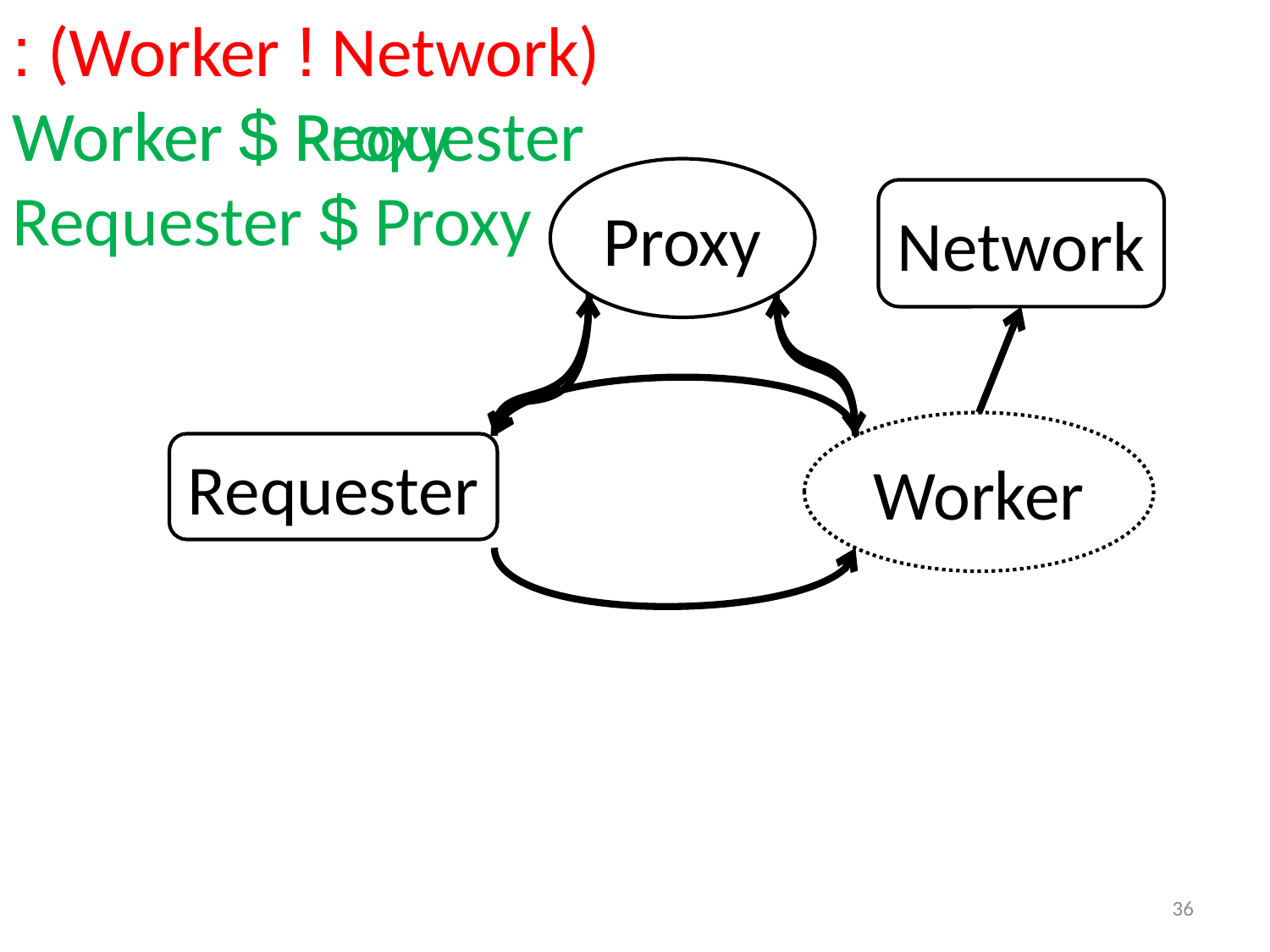

: (Worker ! Network)
Worker $ Requester
Worker $ Proxy
Proxy
Requester $ Proxy
Network
Worker
Requester
36